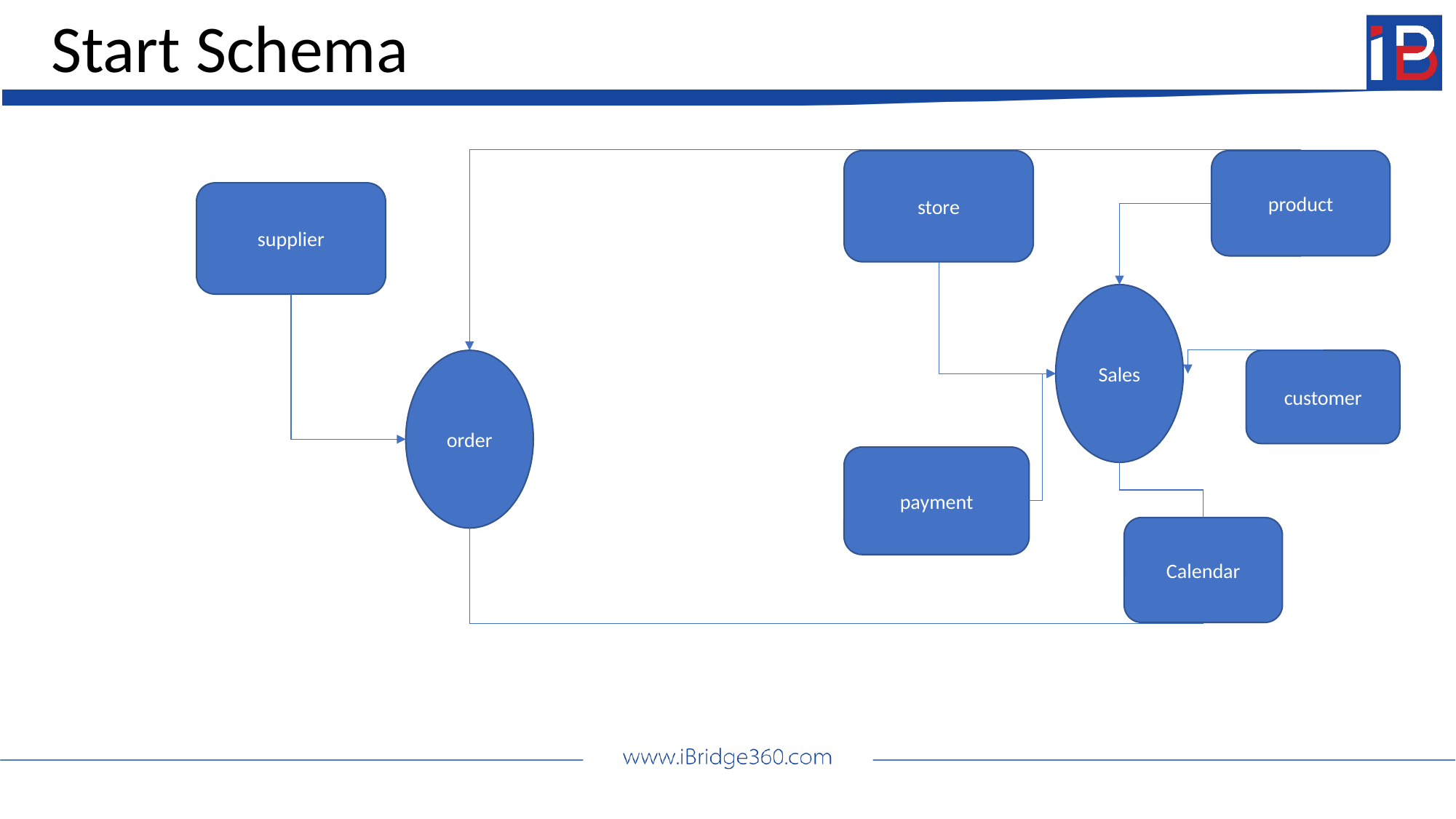

# Start Schema
store
product
supplier
Sales
order
customer
payment
Calendar